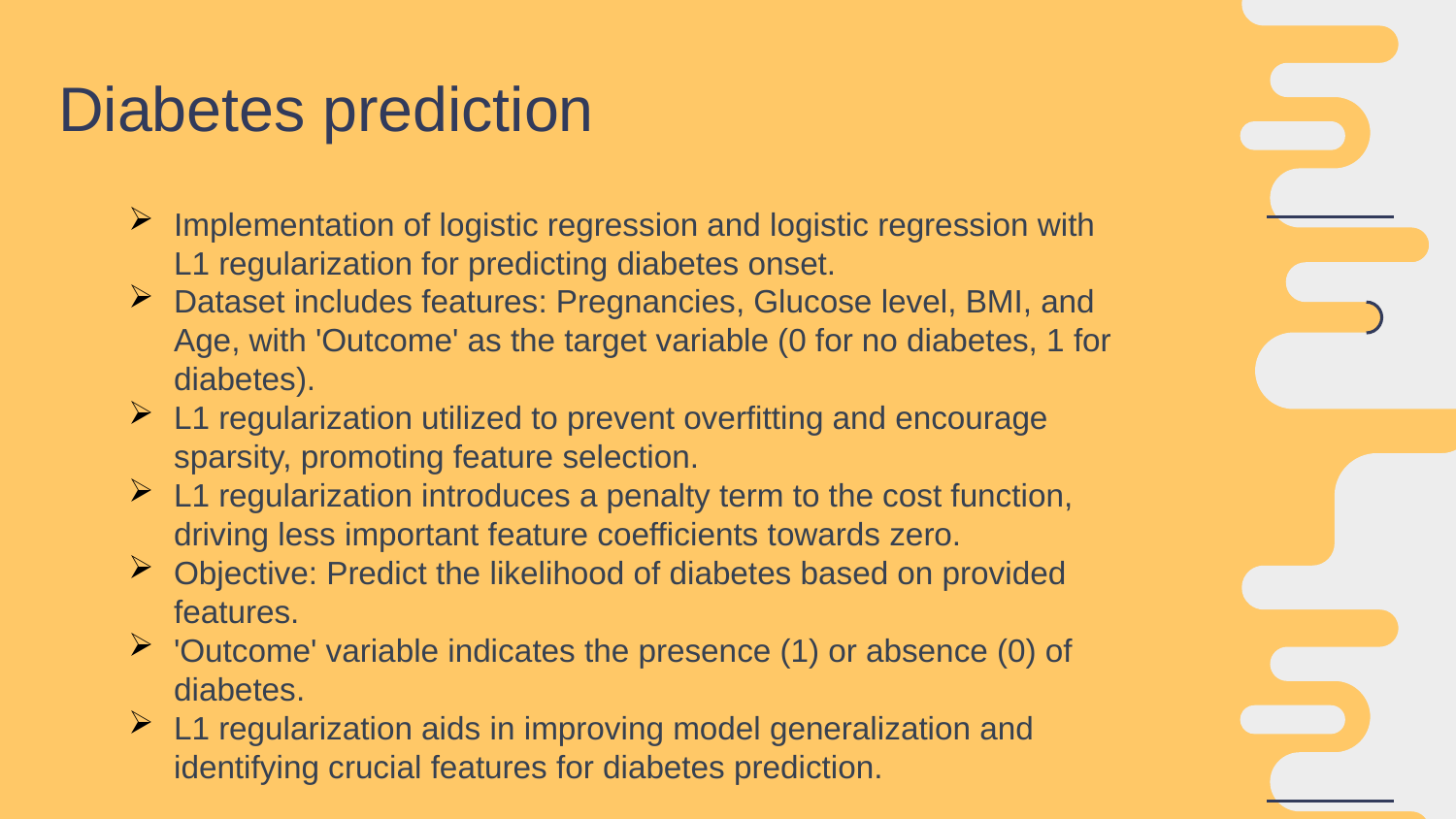

Diabetes prediction
Implementation of logistic regression and logistic regression with L1 regularization for predicting diabetes onset.
Dataset includes features: Pregnancies, Glucose level, BMI, and Age, with 'Outcome' as the target variable (0 for no diabetes, 1 for diabetes).
L1 regularization utilized to prevent overfitting and encourage sparsity, promoting feature selection.
L1 regularization introduces a penalty term to the cost function, driving less important feature coefficients towards zero.
Objective: Predict the likelihood of diabetes based on provided features.
'Outcome' variable indicates the presence (1) or absence (0) of diabetes.
L1 regularization aids in improving model generalization and identifying crucial features for diabetes prediction.